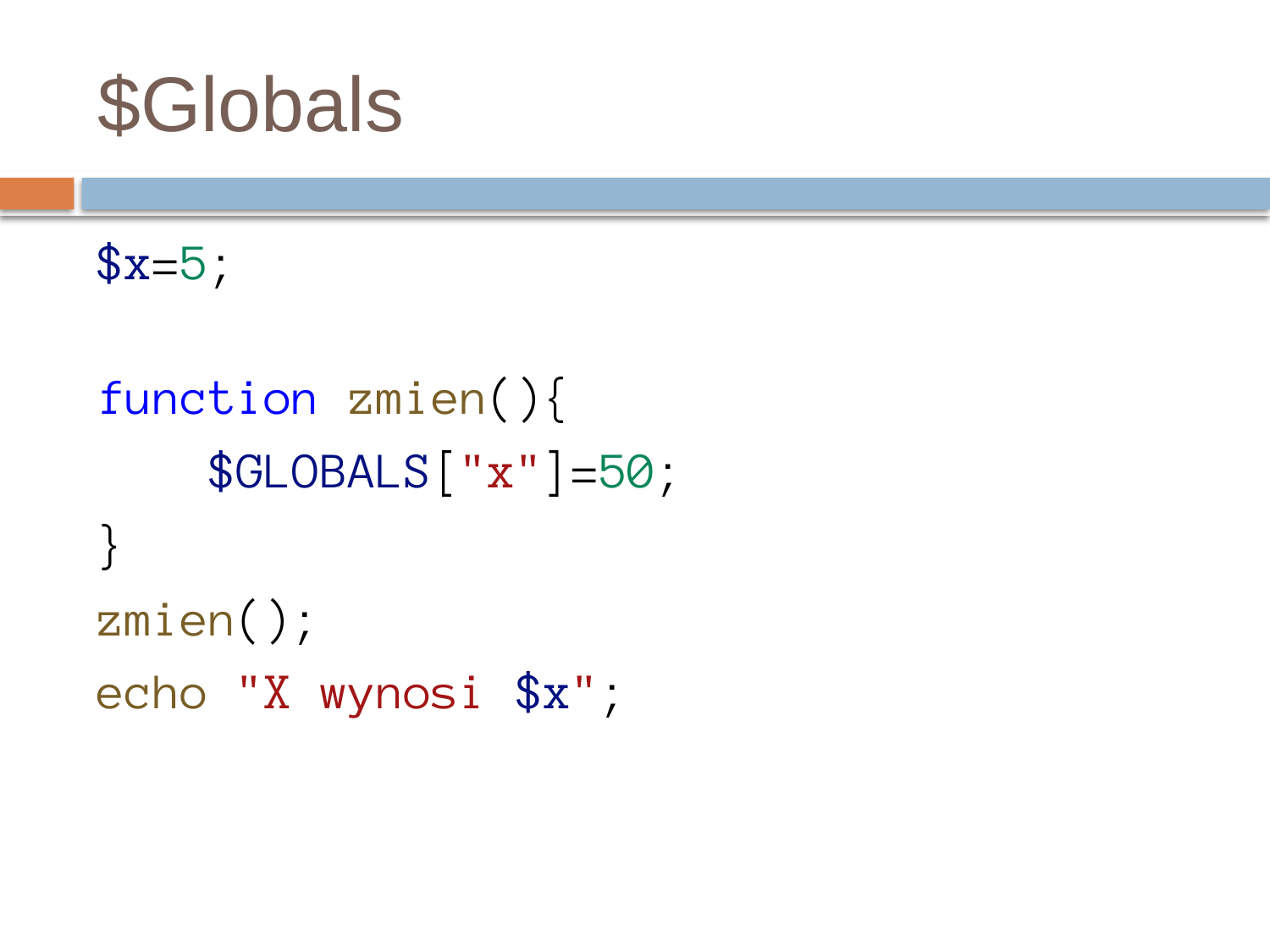

# $Globals
$x=5;
function zmien(){
    $GLOBALS["x"]=50;
}
zmien();
echo "X wynosi $x";